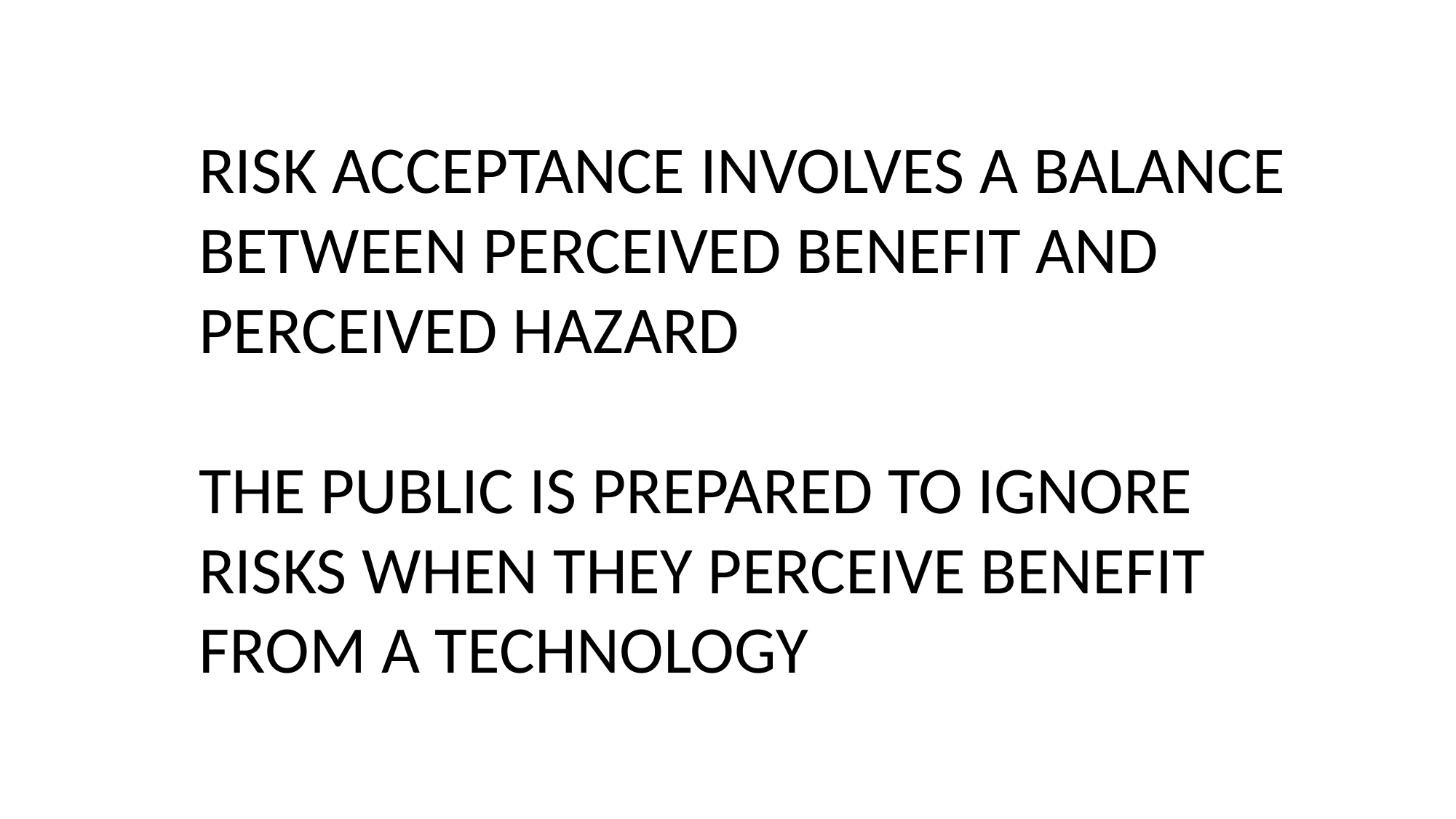

RISK ACCEPTANCE INVOLVES A BALANCE BETWEEN PERCEIVED BENEFIT AND PERCEIVED HAZARD

THE PUBLIC IS PREPARED TO IGNORE RISKS WHEN THEY PERCEIVE BENEFIT FROM A TECHNOLOGY